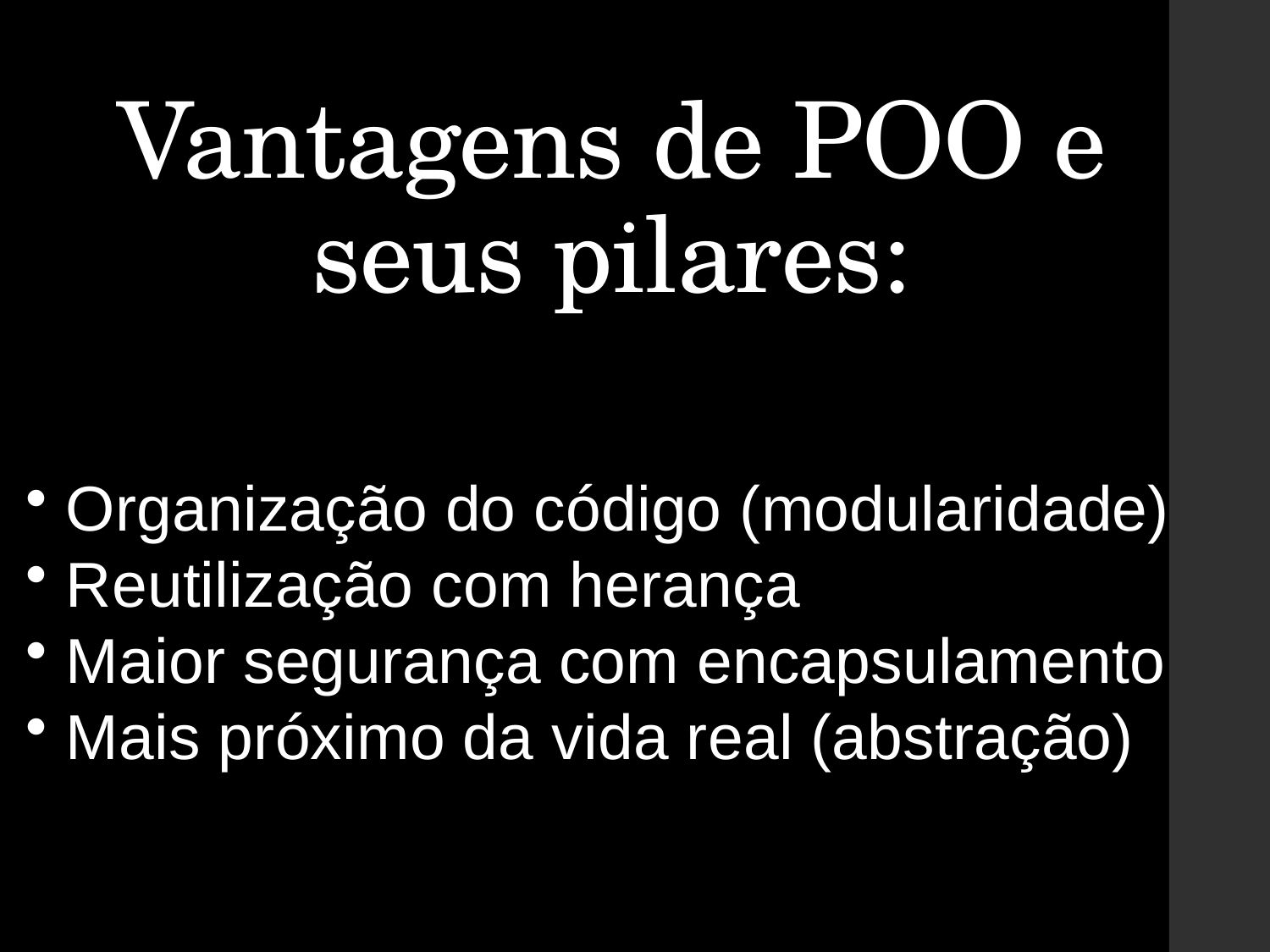

# Vantagens de POO e seus pilares:
 Organização do código (modularidade)
 Reutilização com herança
 Maior segurança com encapsulamento
 Mais próximo da vida real (abstração)